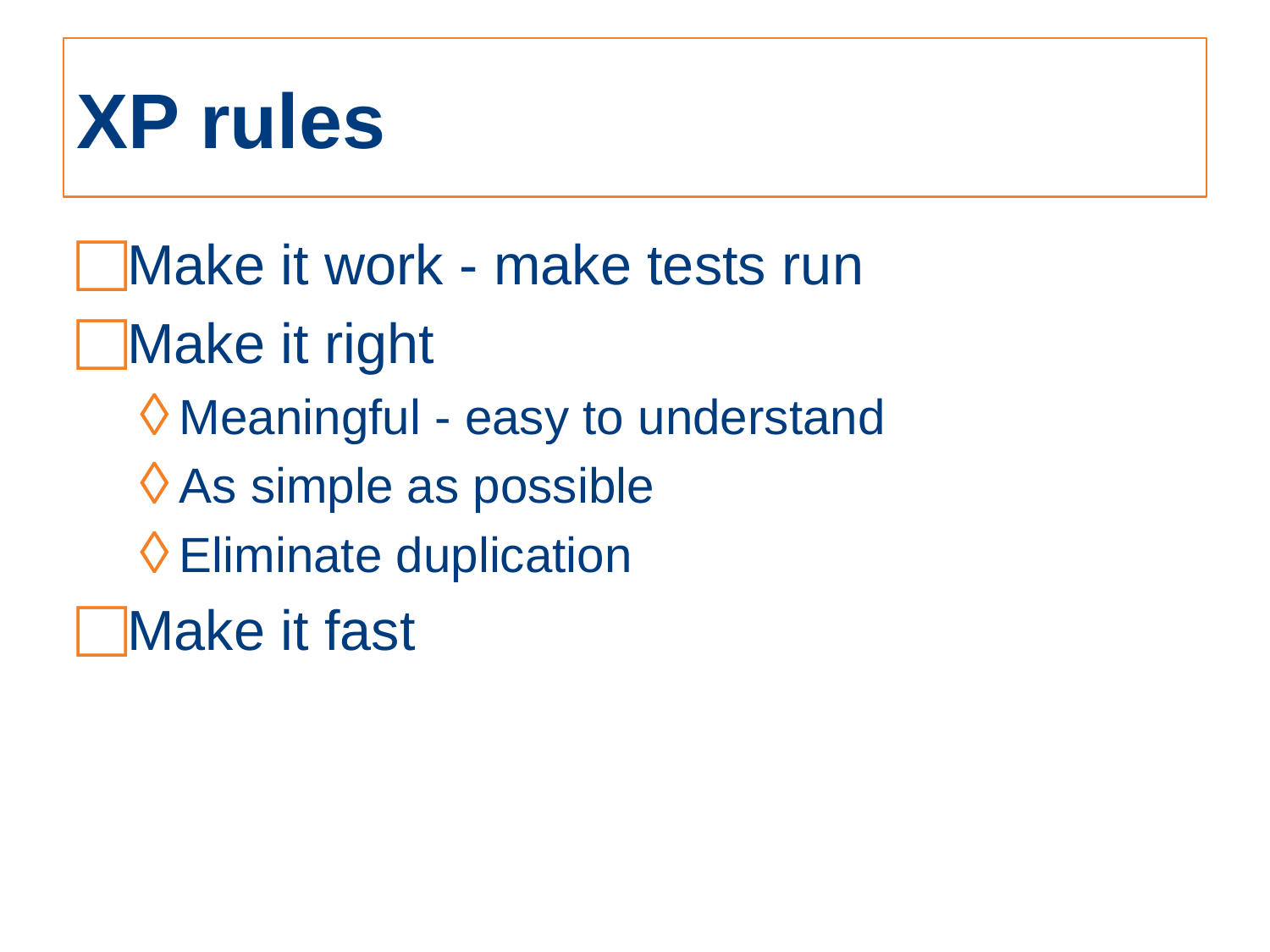

# XP rules
Make it work - make tests run
Make it right
Meaningful - easy to understand
As simple as possible
Eliminate duplication
Make it fast